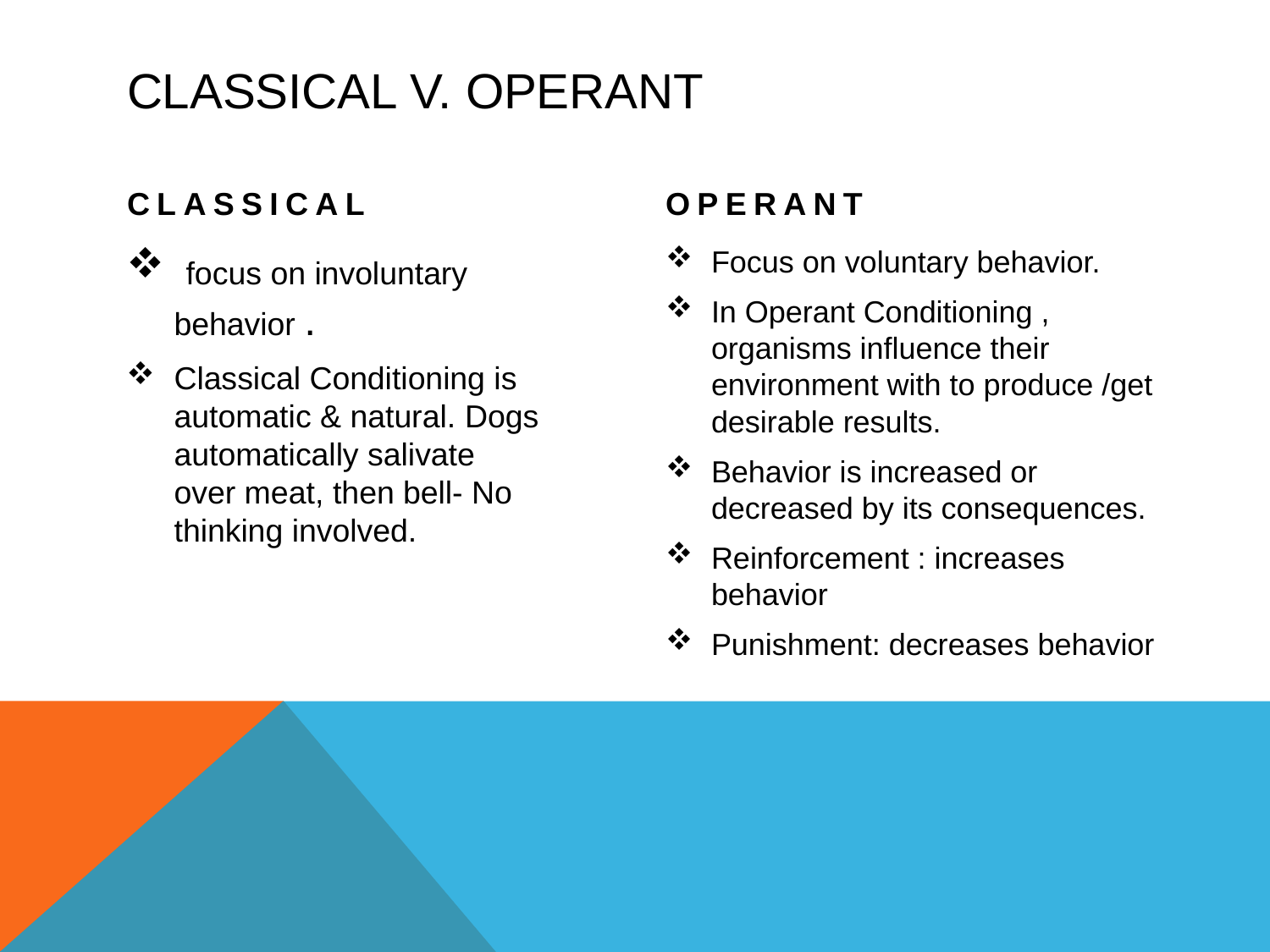

# Classical v. Operant
Classical
Operant
 focus on involuntary behavior .
Classical Conditioning is automatic & natural. Dogs automatically salivate over meat, then bell- No thinking involved.

Focus on voluntary behavior.
In Operant Conditioning , organisms influence their environment with to produce /get desirable results.
Behavior is increased or decreased by its consequences.
Reinforcement : increases behavior
Punishment: decreases behavior